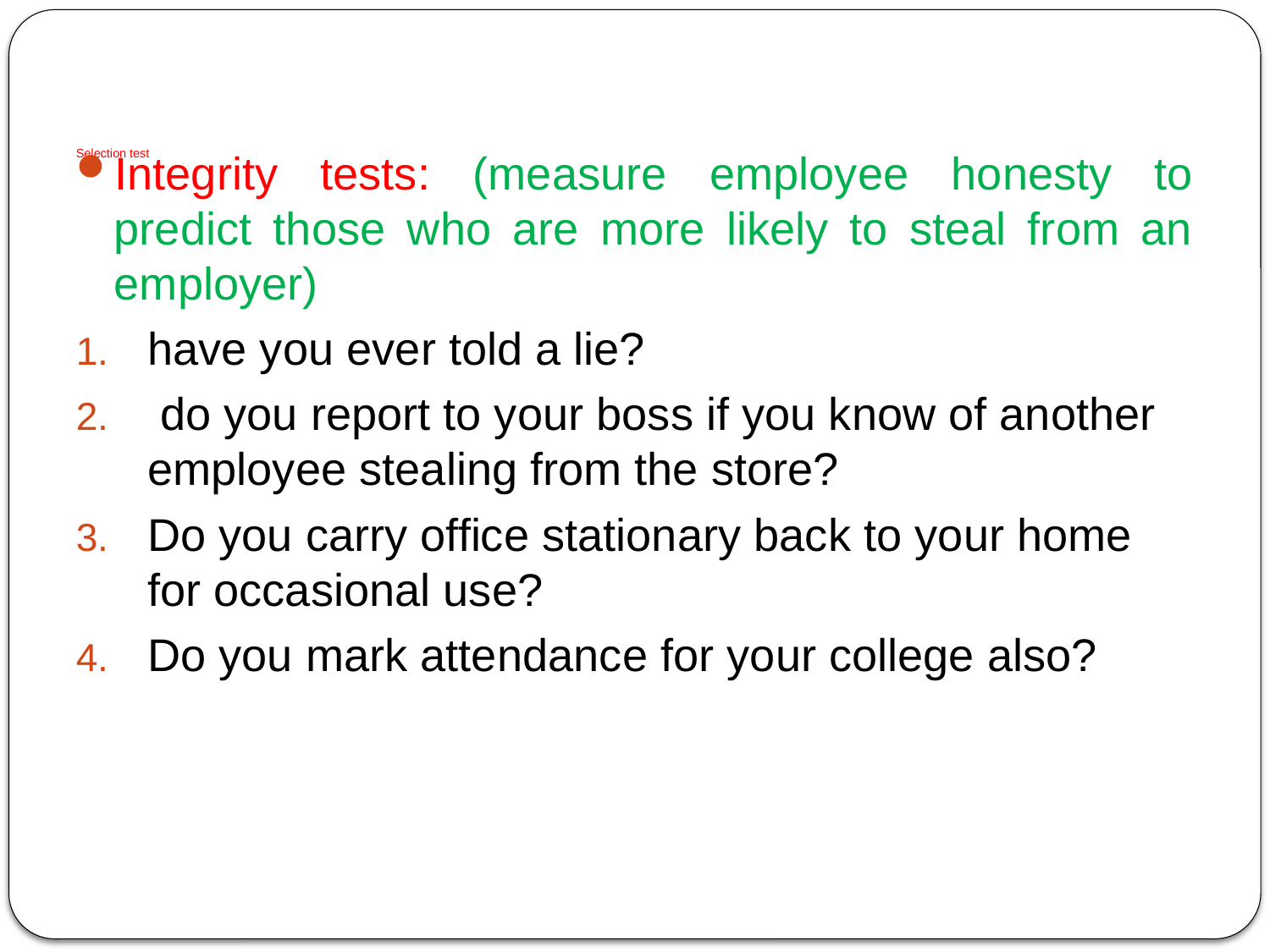

# Selection test
Integrity tests: (measure employee honesty to predict those who are more likely to steal from an employer)
have you ever told a lie?
 do you report to your boss if you know of another employee stealing from the store?
Do you carry office stationary back to your home for occasional use?
Do you mark attendance for your college also?